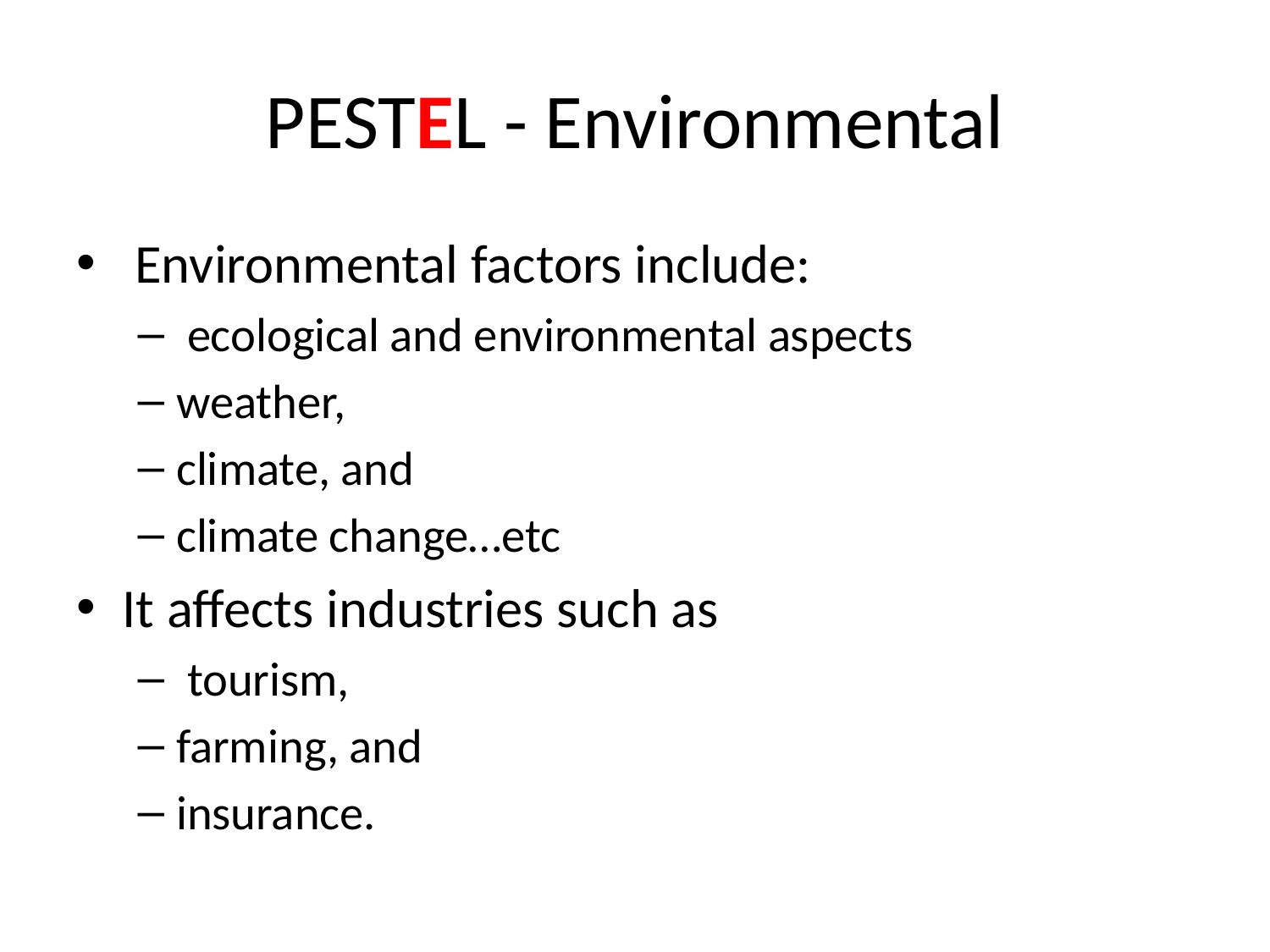

# PESTEL - Environmental
 Environmental factors include:
 ecological and environmental aspects
weather,
climate, and
climate change…etc
It affects industries such as
 tourism,
farming, and
insurance.